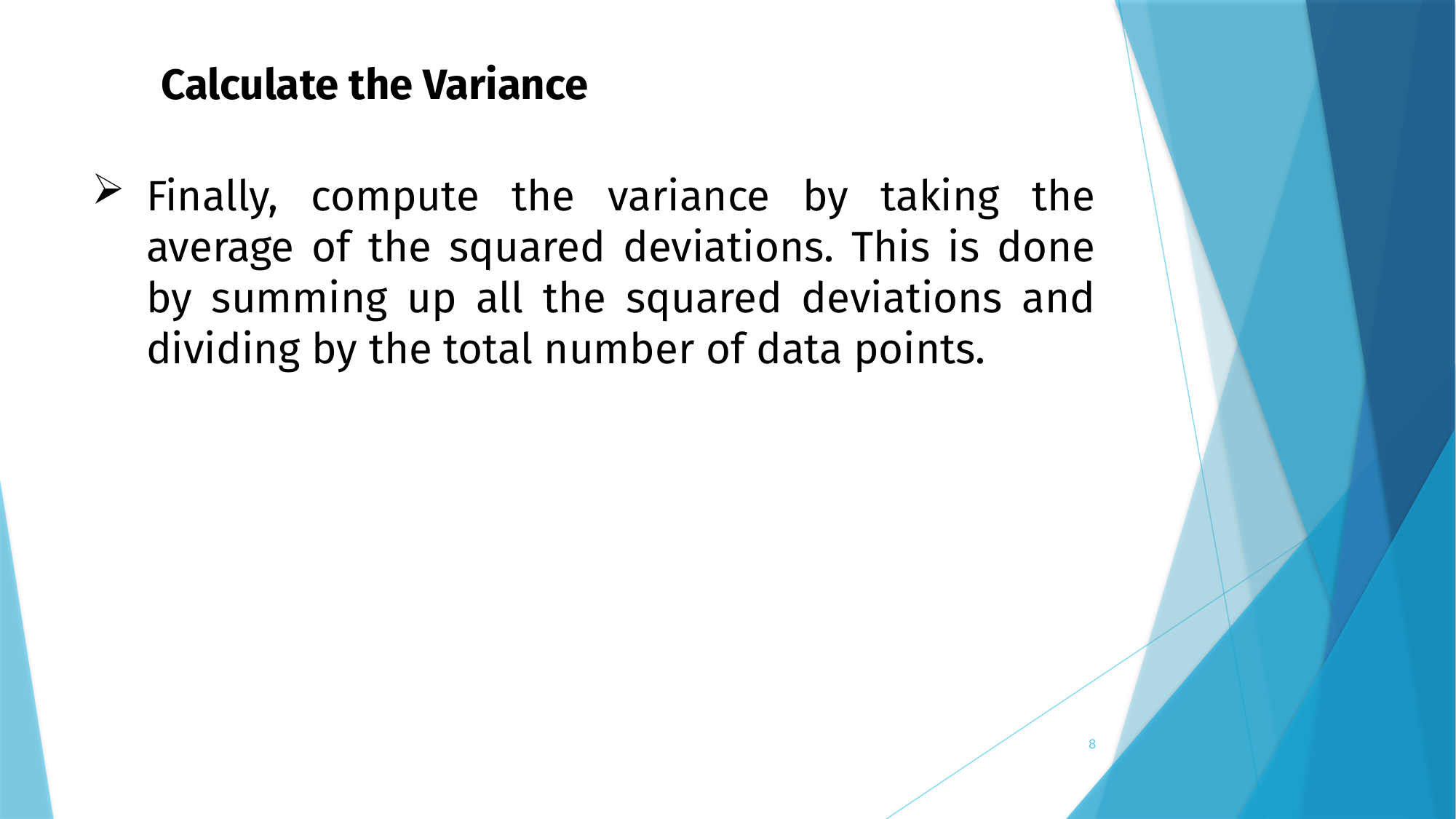

Calculate the Variance
# Finally, compute the variance by taking the average of the squared deviations. This is done by summing up all the squared deviations and dividing by the total number of data points.
8